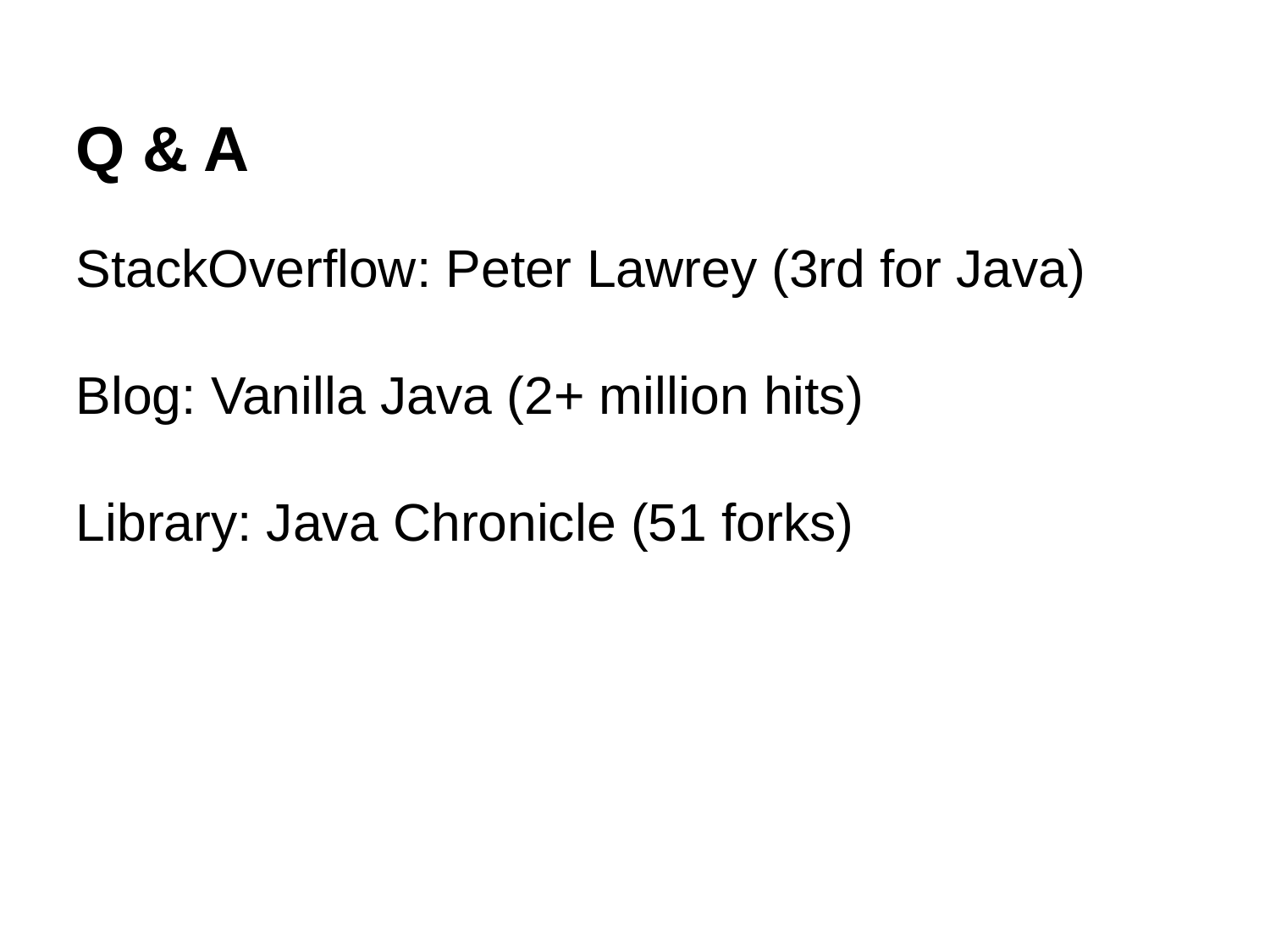

Q & A
StackOverflow: Peter Lawrey (3rd for Java)

Blog: Vanilla Java (2+ million hits)

Library: Java Chronicle (51 forks)